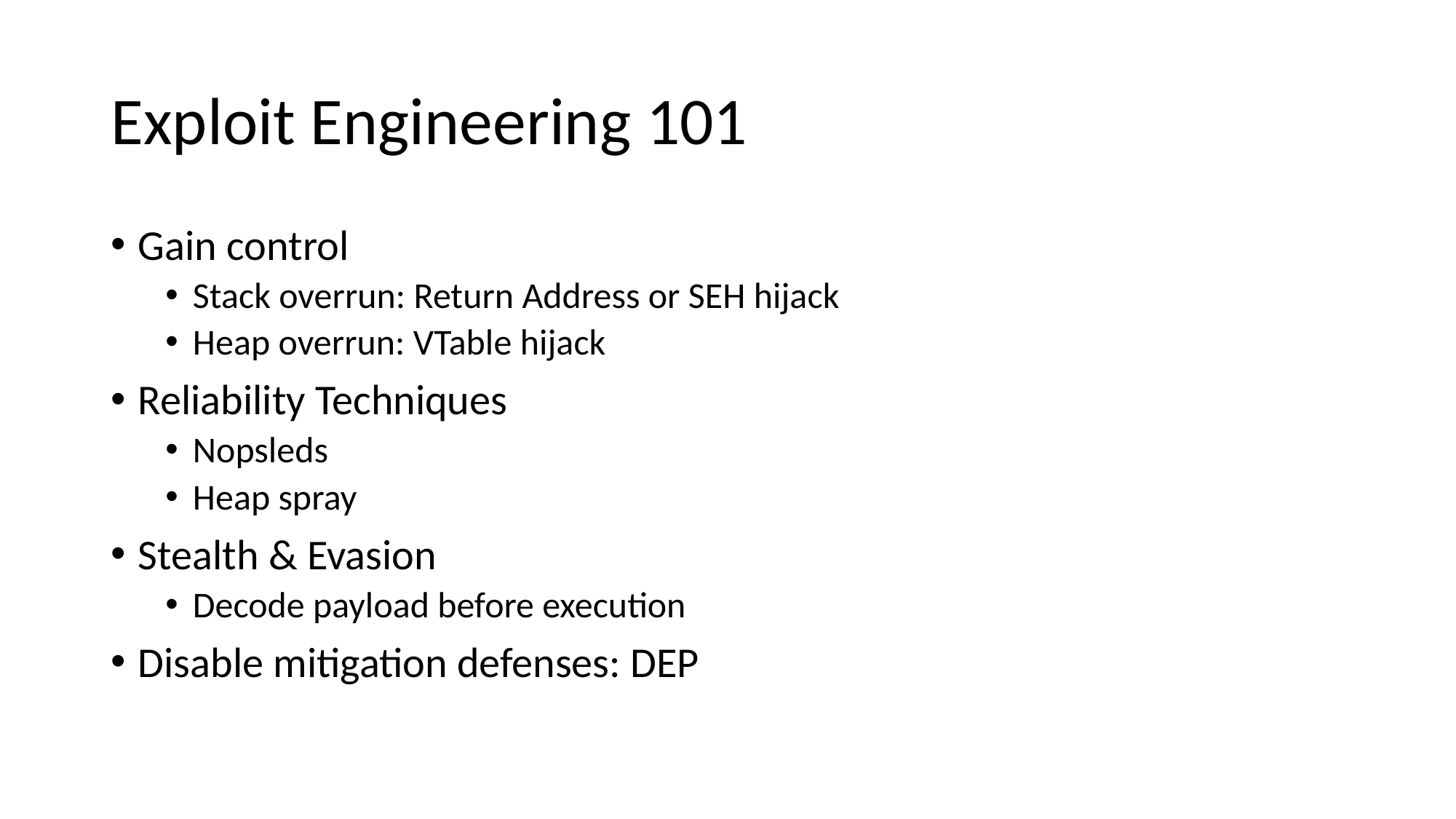

# Exploit Engineering 101
Gain control
Stack overrun: Return Address or SEH hijack
Heap overrun: VTable hijack
Reliability Techniques
Nopsleds
Heap spray
Stealth & Evasion
Decode payload before execution
Disable mitigation defenses: DEP